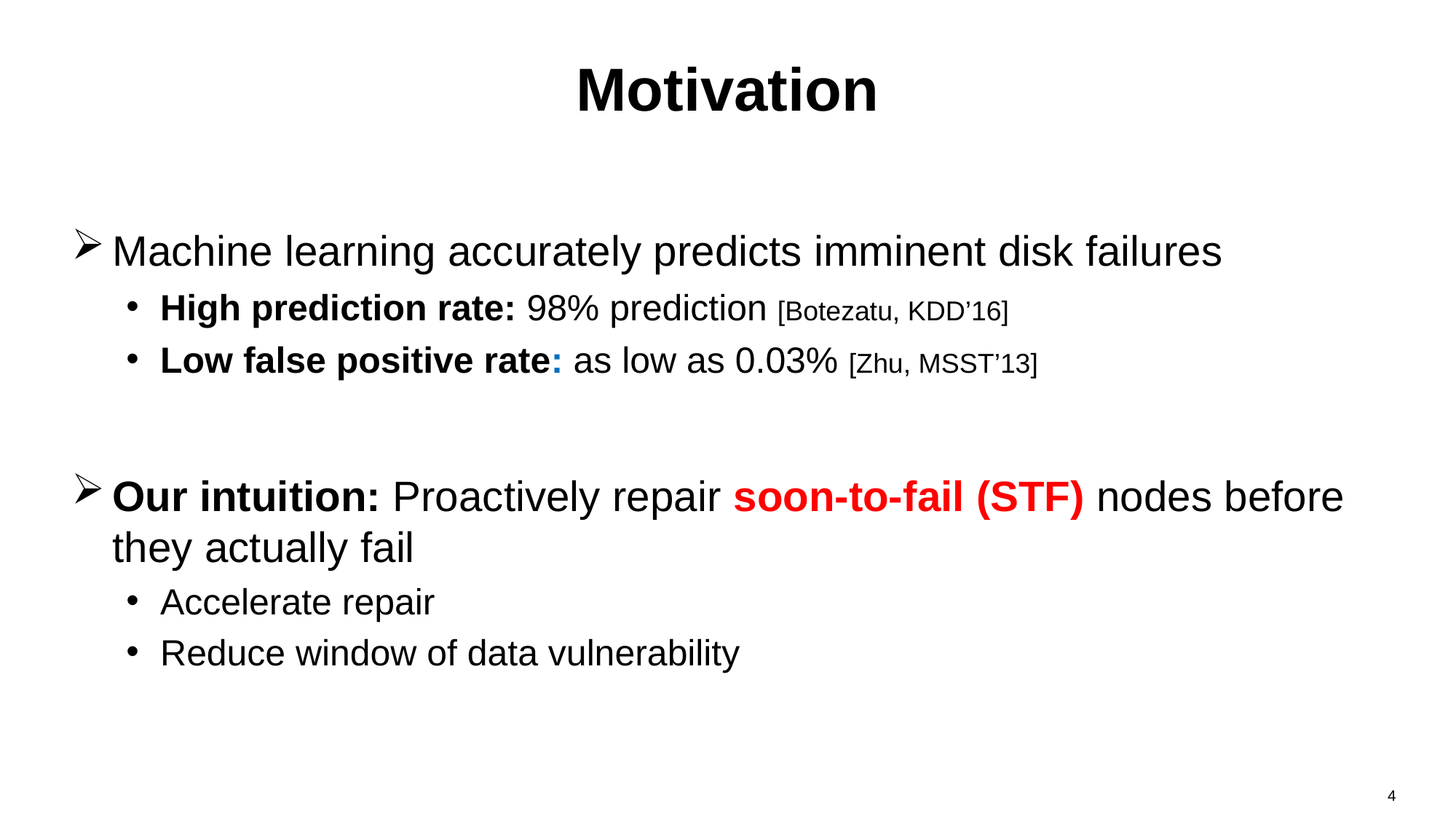

# Motivation
Machine learning accurately predicts imminent disk failures
High prediction rate: 98% prediction [Botezatu, KDD’16]
Low false positive rate: as low as 0.03% [Zhu, MSST’13]

Our intuition: Proactively repair soon-to-fail (STF) nodes before they actually fail
Accelerate repair
Reduce window of data vulnerability
4